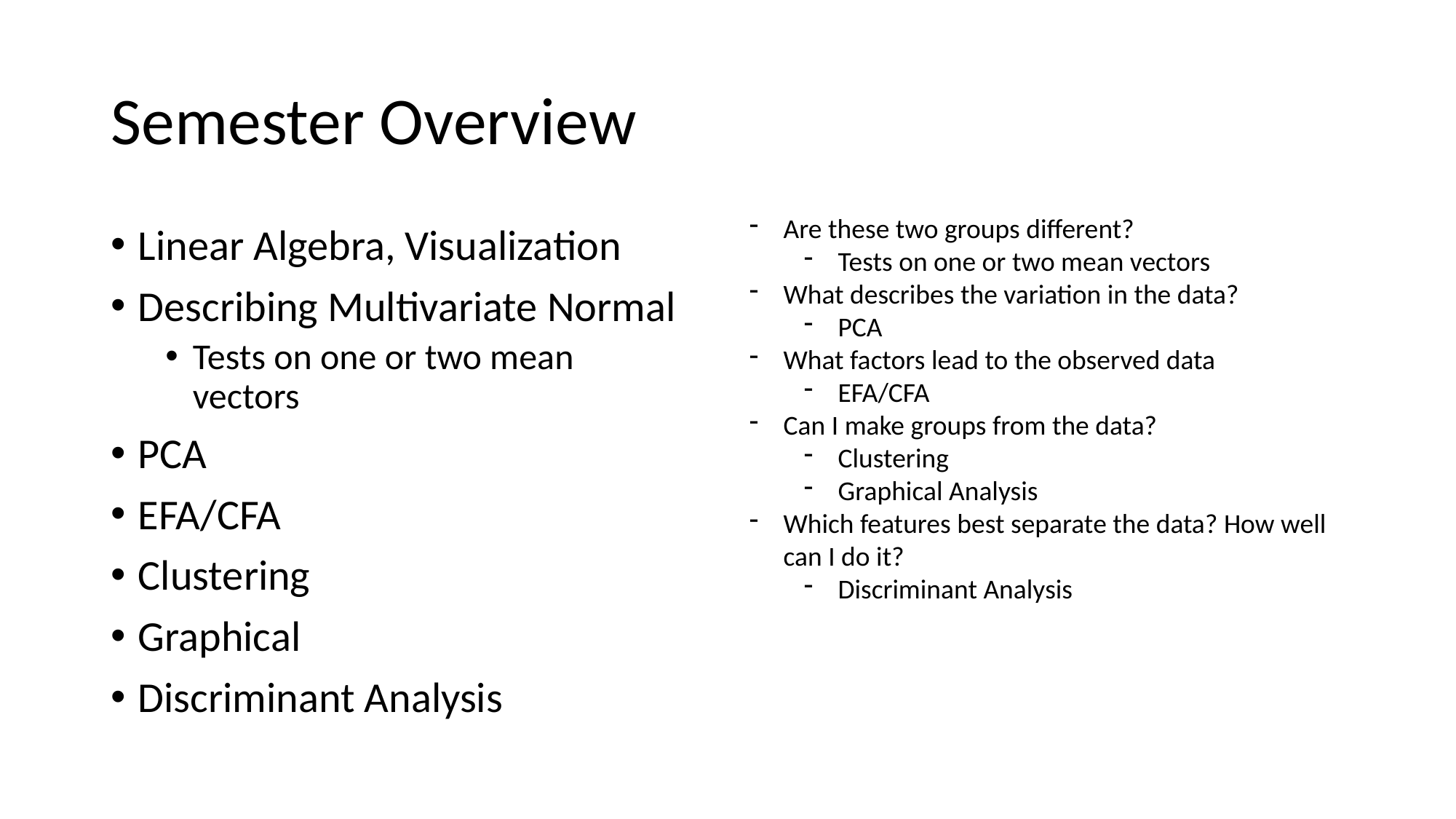

# Semester Overview
Are these two groups different?
Tests on one or two mean vectors
What describes the variation in the data?
PCA
What factors lead to the observed data
EFA/CFA
Can I make groups from the data?
Clustering
Graphical Analysis
Which features best separate the data? How well can I do it?
Discriminant Analysis
Linear Algebra, Visualization
Describing Multivariate Normal
Tests on one or two mean vectors
PCA
EFA/CFA
Clustering
Graphical
Discriminant Analysis